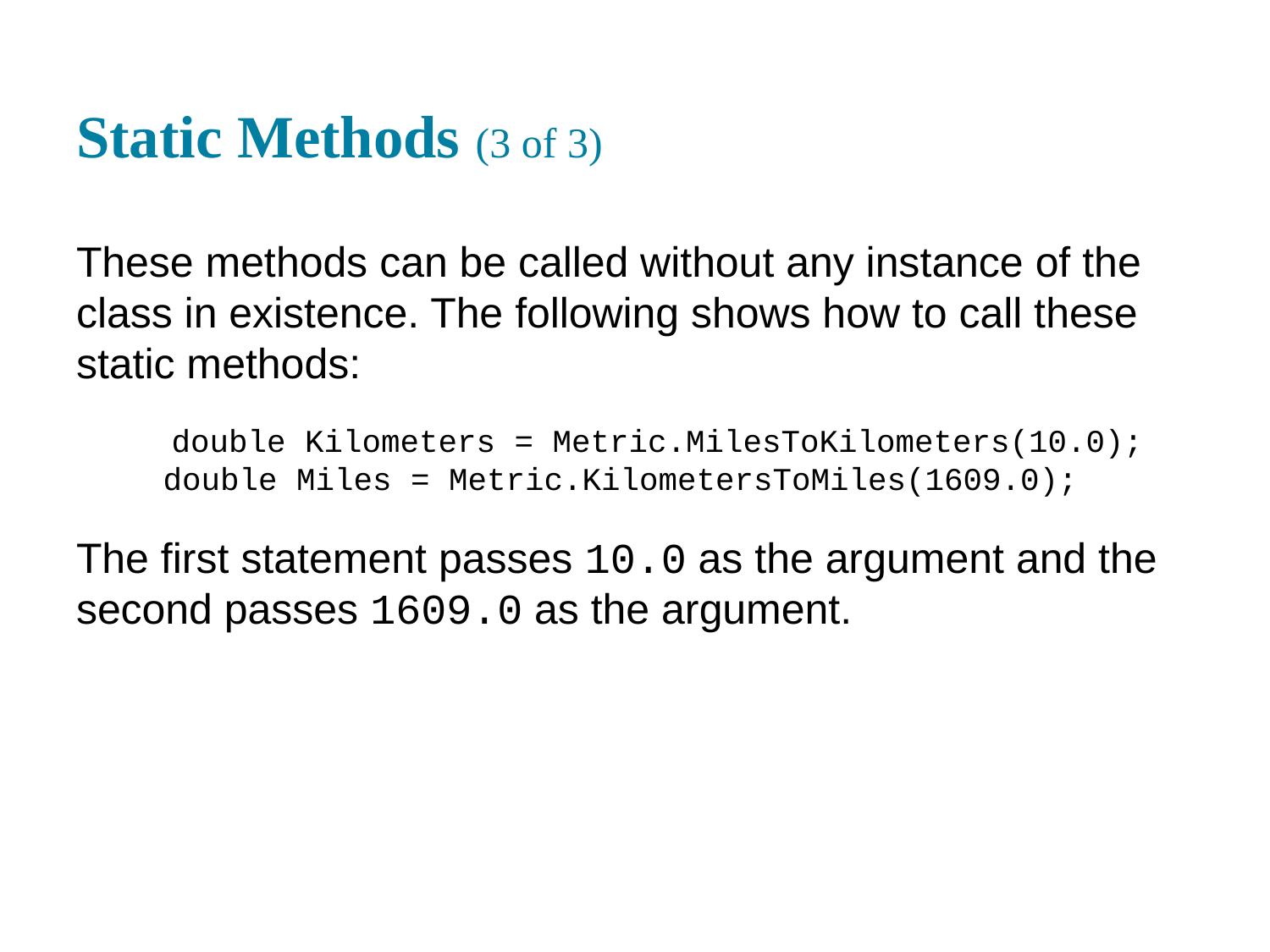

# Static Methods (3 of 3)
These methods can be called without any instance of the class in existence. The following shows how to call these static methods:

     double Kilometers = Metric.MilesToKilometers(10.0);
 double Miles = Metric.KilometersToMiles(1609.0);

The first statement passes 10.0 as the argument and the second passes 1609.0 as the argument.